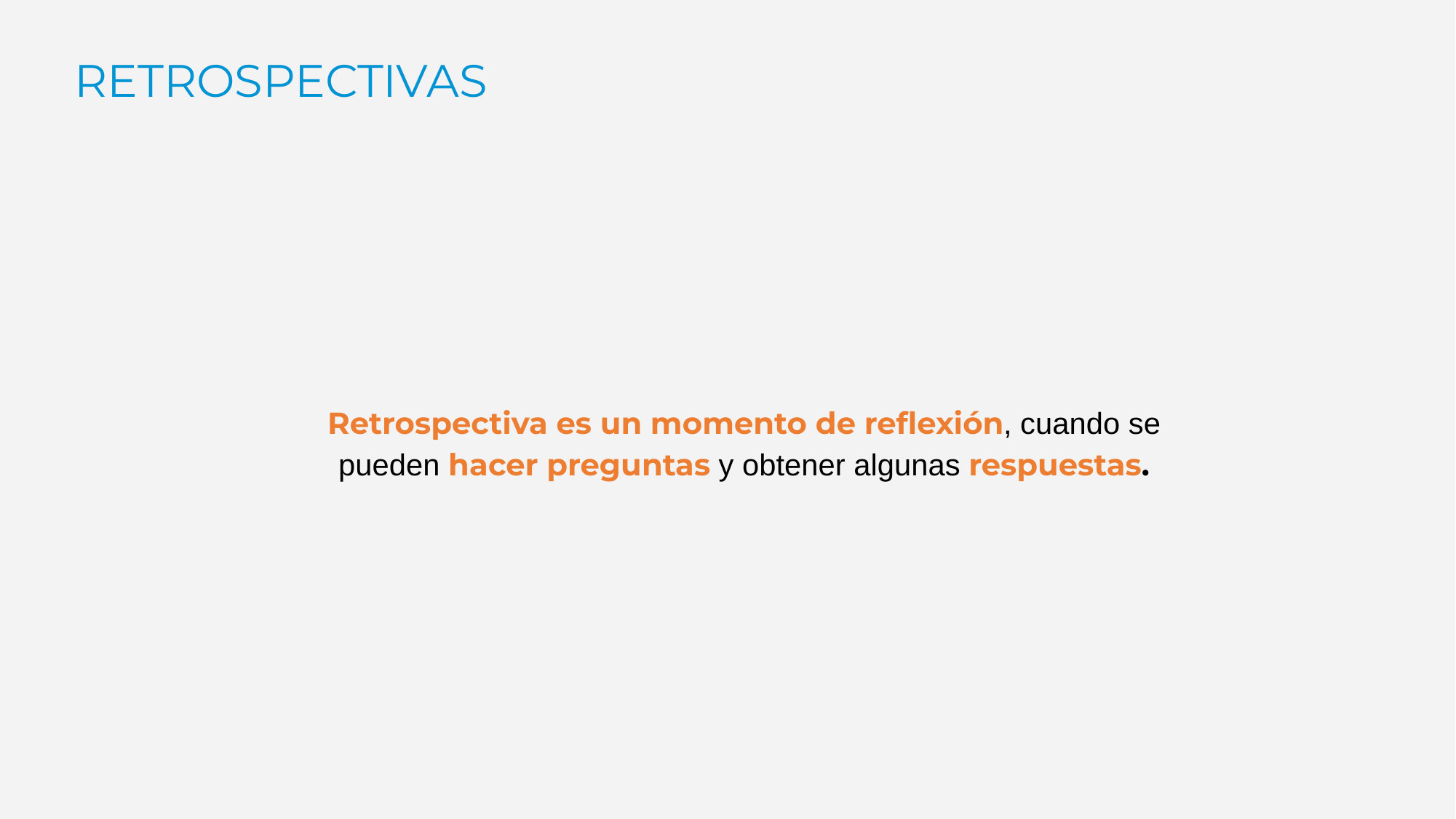

RETROSPECTIVAS

Retrospectiva es un momento de reflexión, cuando se pueden hacer preguntas y obtener algunas respuestas.